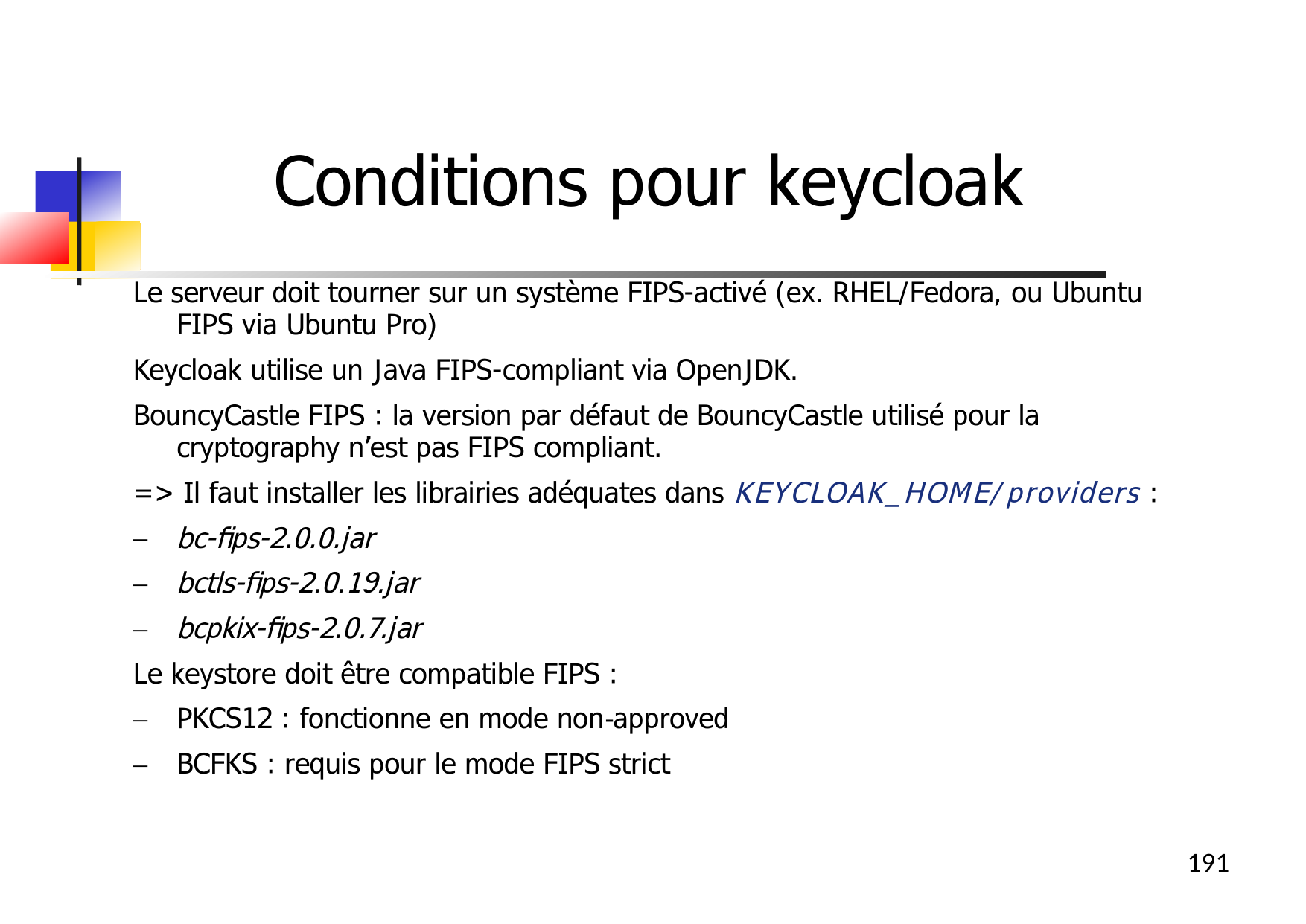

Conditions pour keycloak
Le serveur doit tourner sur un système FIPS-activé (ex. RHEL/Fedora, ou Ubuntu FIPS via Ubuntu Pro)
Keycloak utilise un Java FIPS-compliant via OpenJDK.
BouncyCastle FIPS : la version par défaut de BouncyCastle utilisé pour la cryptography n’est pas FIPS compliant.
=> Il faut installer les librairies adéquates dans KEYCLOAK_HOME/providers :
bc-fips-2.0.0.jar
bctls-fips-2.0.19.jar
bcpkix-fips-2.0.7.jar
Le keystore doit être compatible FIPS :
PKCS12 : fonctionne en mode non‑approved
BCFKS : requis pour le mode FIPS strict